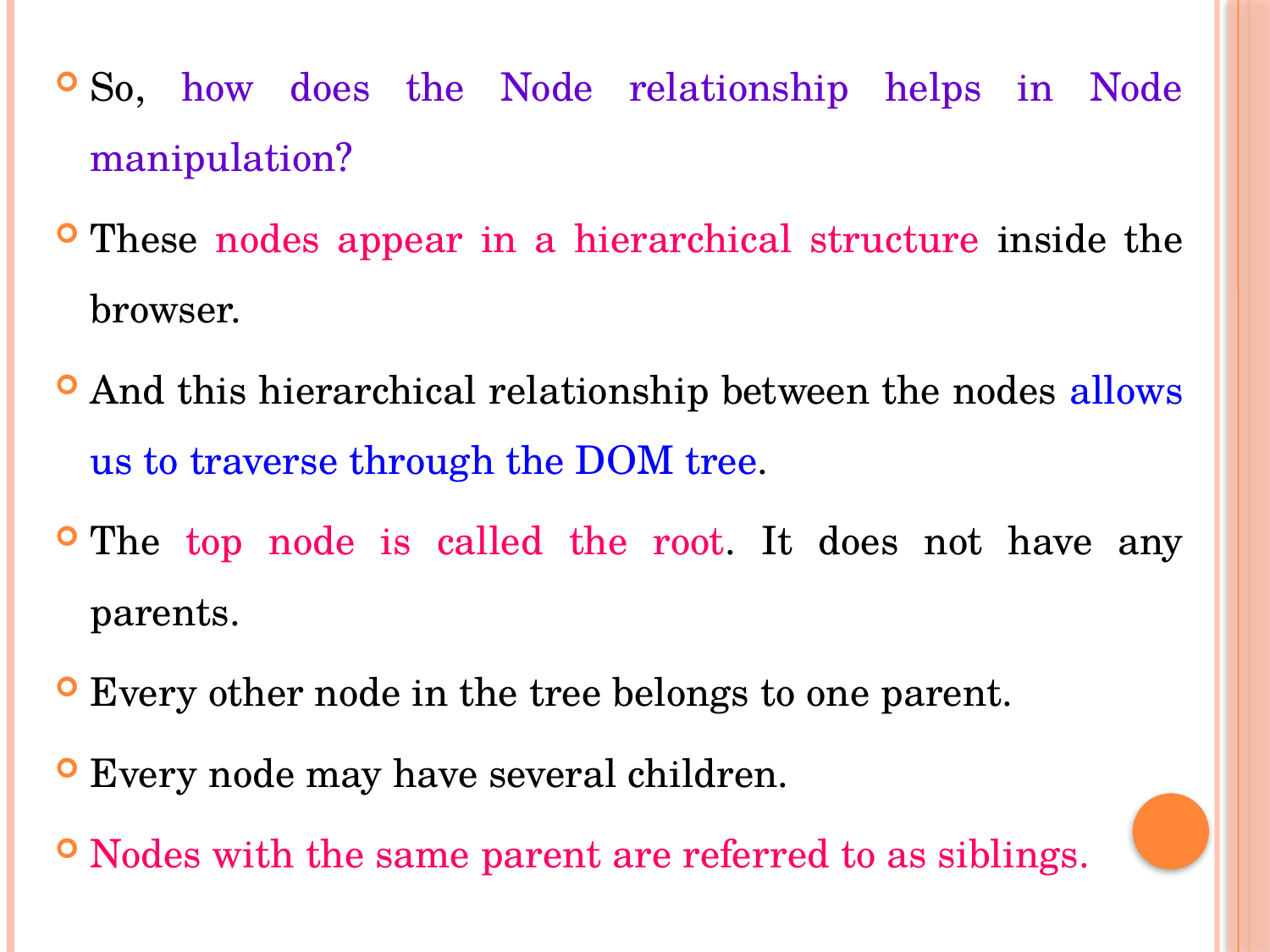

So, how does the Node relationship helps in Node manipulation?
These nodes appear in a hierarchical structure inside the browser.
And this hierarchical relationship between the nodes allows us to traverse through the DOM tree.
The top node is called the root. It does not have any parents.
Every other node in the tree belongs to one parent.
Every node may have several children.
Nodes with the same parent are referred to as siblings.